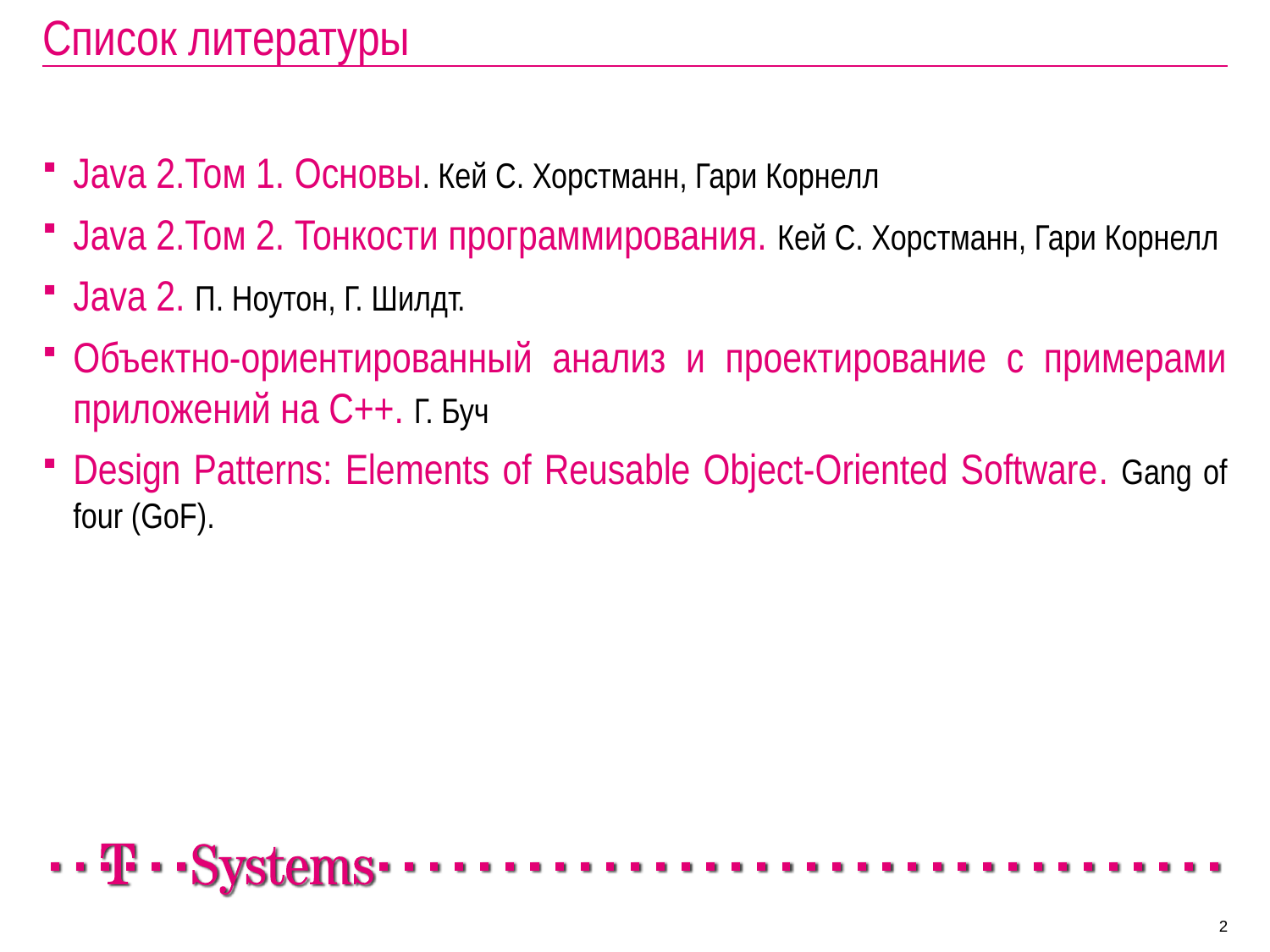

# Список литературы
Java 2.Том 1. Основы. Кей С. Хорстманн, Гари Корнелл
Java 2.Том 2. Тонкости программирования. Кей С. Хорстманн, Гари Корнелл
Java 2. П. Ноутон, Г. Шилдт.
Объектно-ориентированный анализ и проектирование с примерами приложений на C++. Г. Буч
Design Patterns: Elements of Reusable Object-Oriented Software. Gang of four (GoF).
2